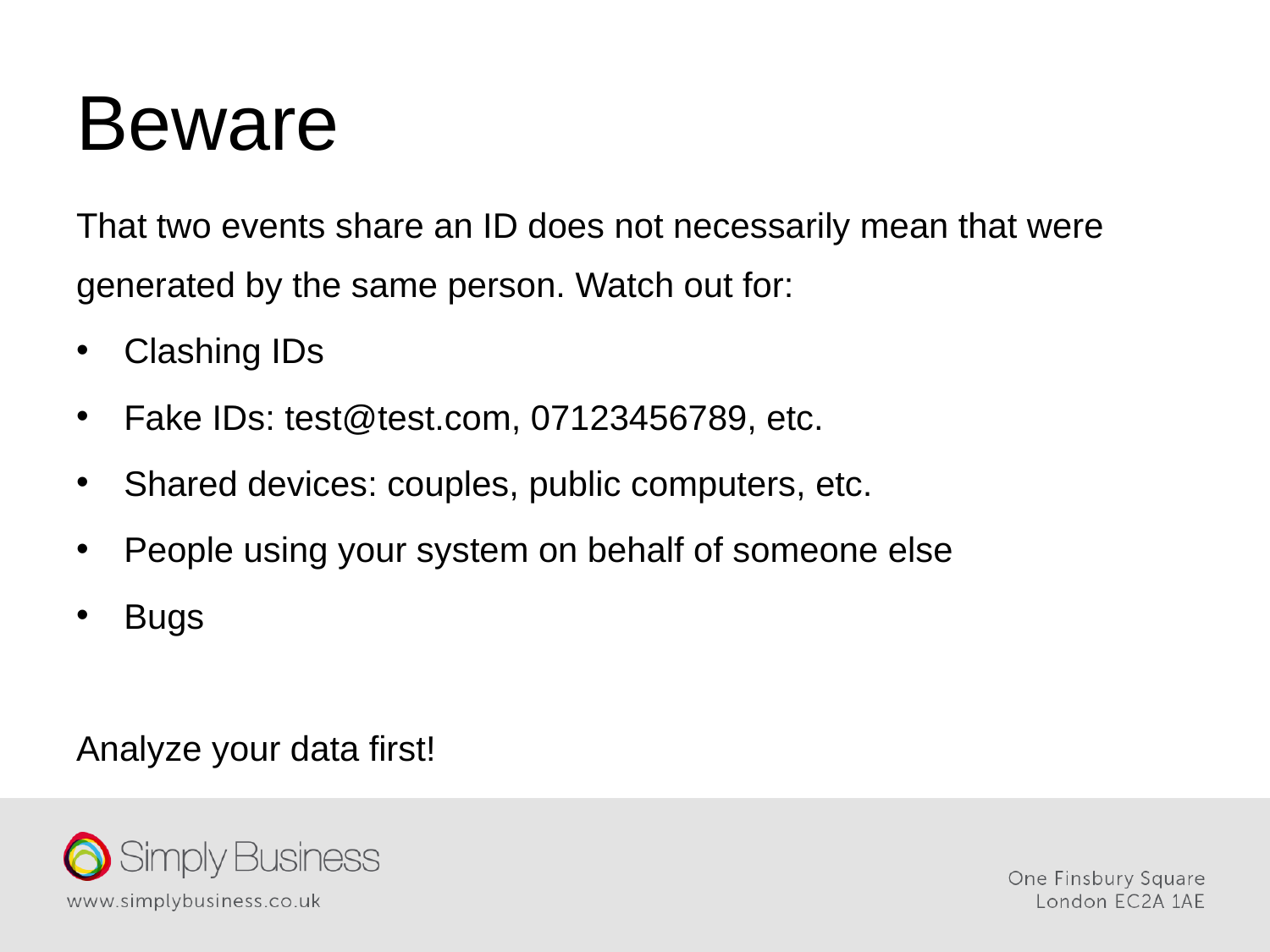

# Beware
That two events share an ID does not necessarily mean that were generated by the same person. Watch out for:
Clashing IDs
Fake IDs: test@test.com, 07123456789, etc.
Shared devices: couples, public computers, etc.
People using your system on behalf of someone else
Bugs

Analyze your data first!